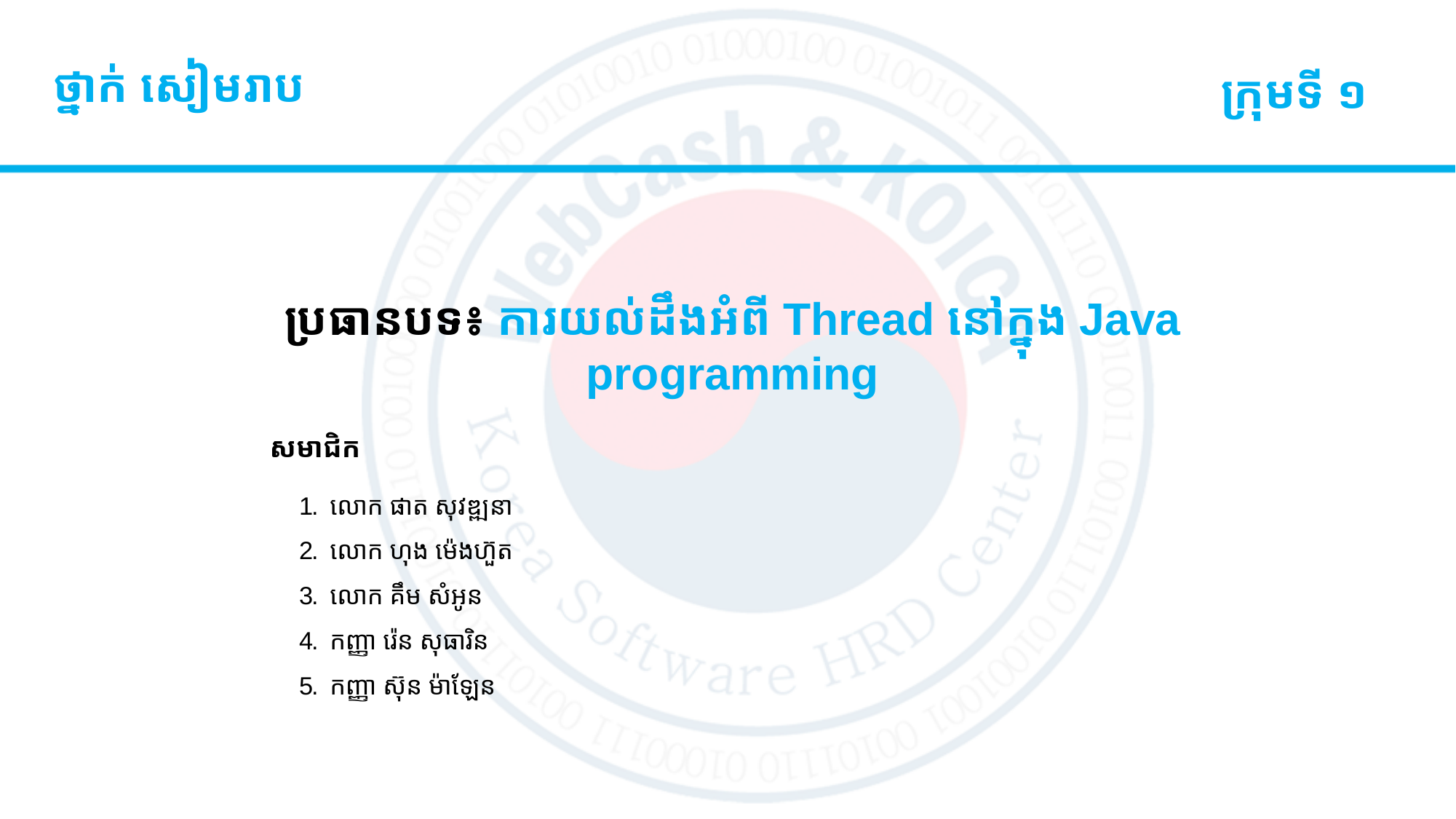

# ថ្នាក់ សៀមរាប
ក្រុមទី ១
ប្រធានបទ៖ ការយល់ដឹងអំពី Thread នៅក្នុង​ Java programming

សមាជិក
លោក ផាត សុវឌ្ឍនា
លោក ហុង ម៉េងហ៊ួត
លោក គឹម សំអូន
កញ្ញា រ៉េន សុធារិន
​កញ្ញា ស៊ុន ម៉ាឡែន